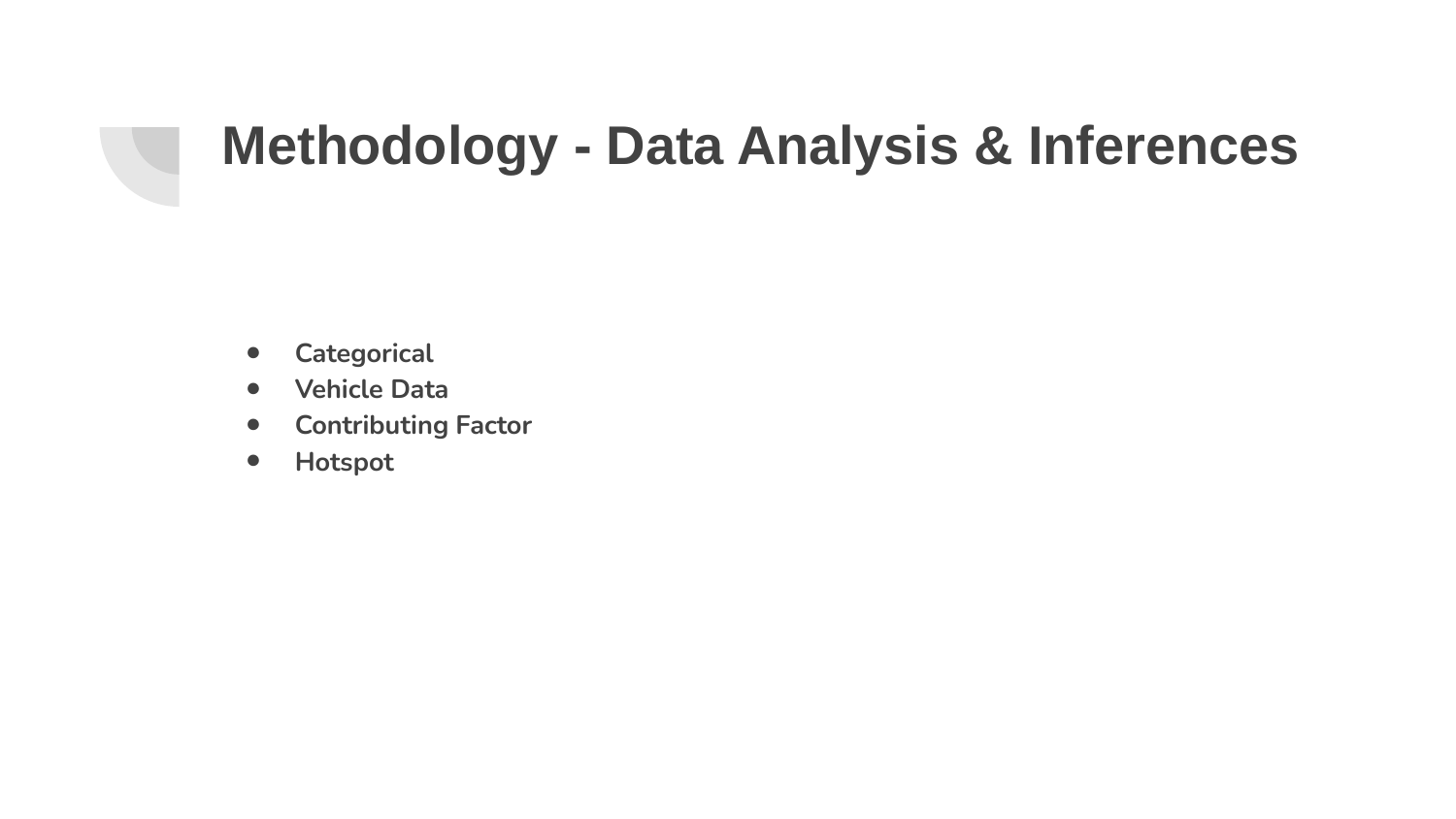

# Methodology - Data Analysis & Inferences
Categorical
Vehicle Data
Contributing Factor
Hotspot